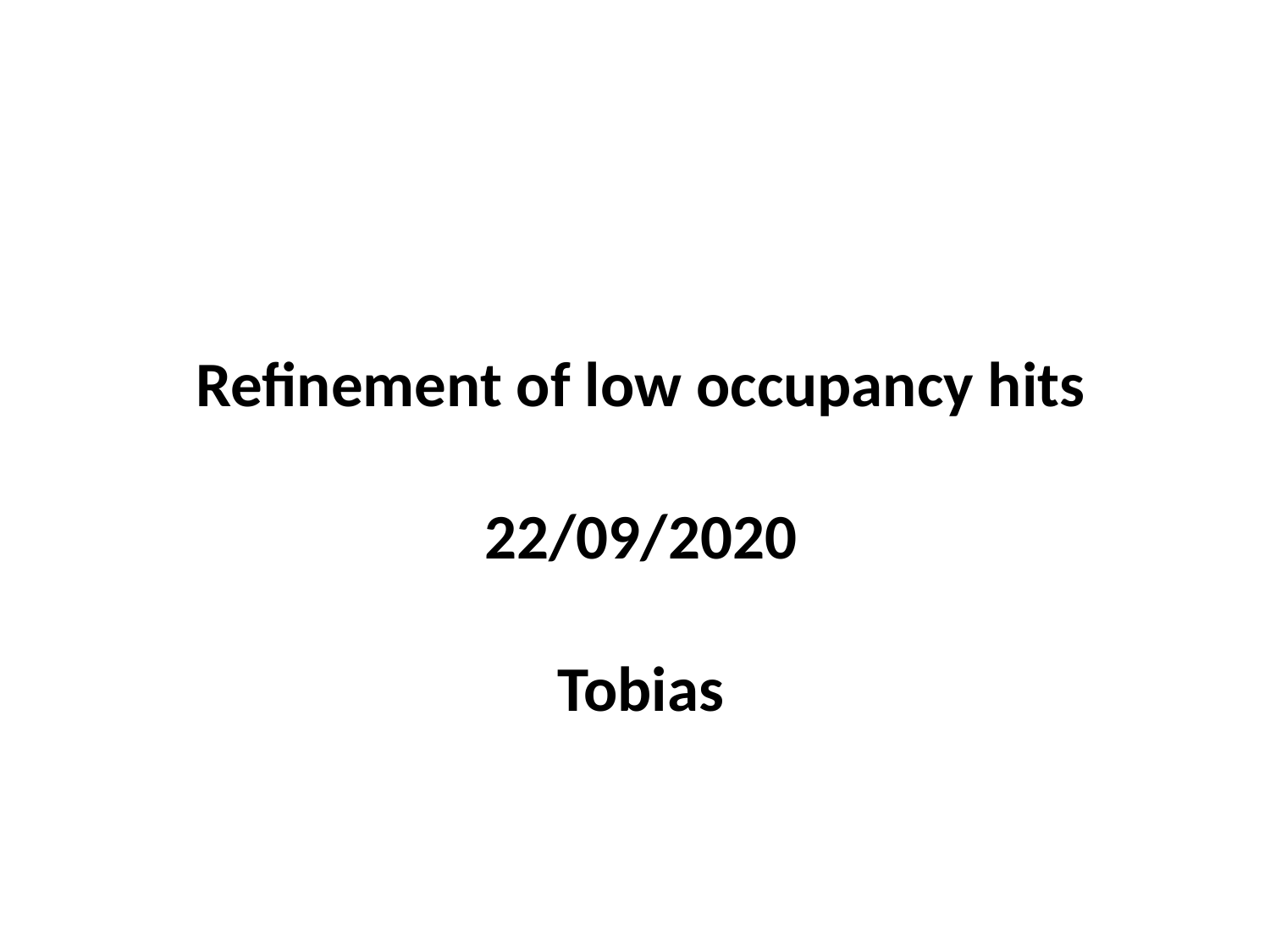

Refinement of low occupancy hits
22/09/2020
Tobias